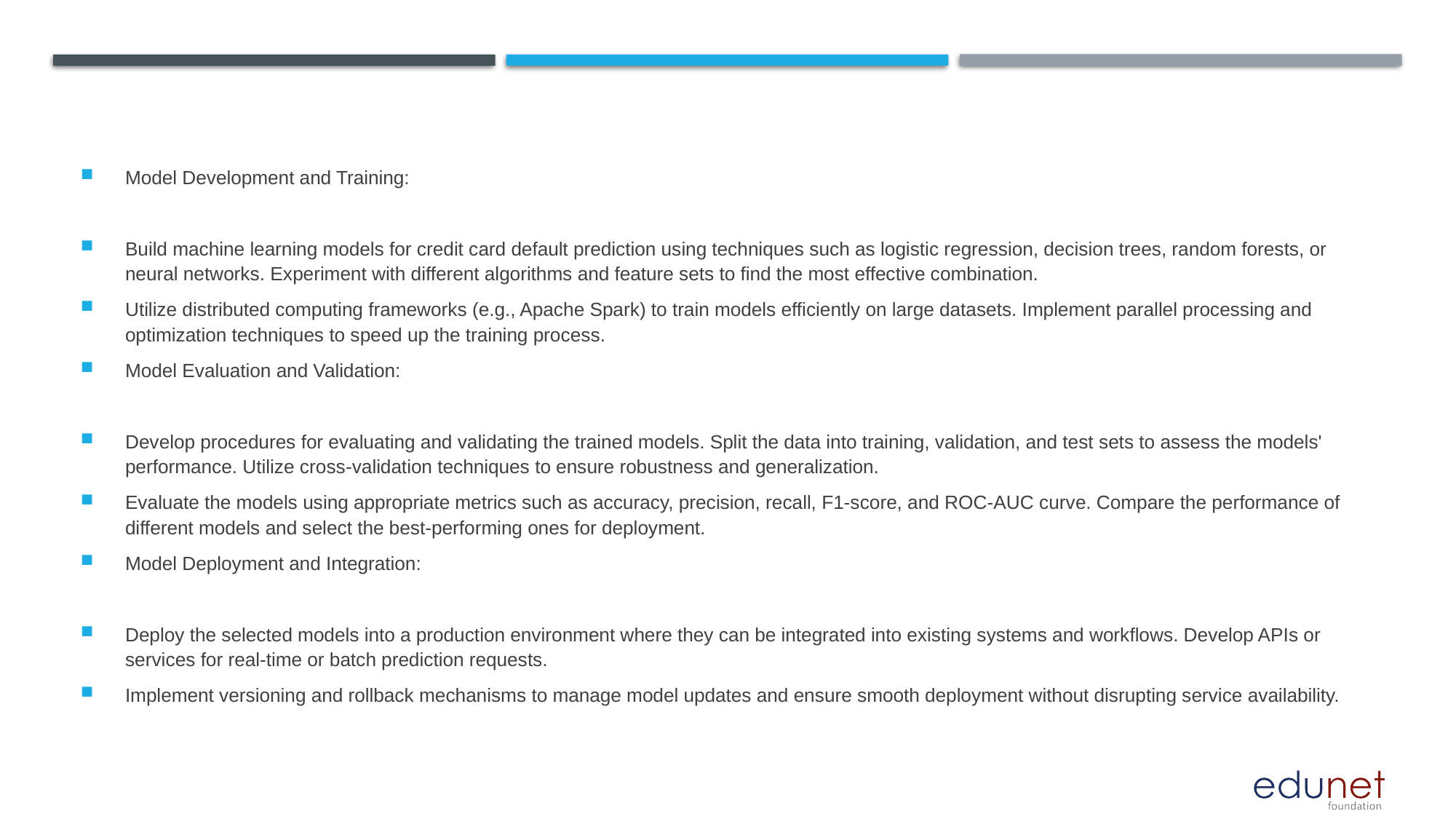

#
Model Development and Training:

Build machine learning models for credit card default prediction using techniques such as logistic regression, decision trees, random forests, or neural networks. Experiment with different algorithms and feature sets to find the most effective combination.
Utilize distributed computing frameworks (e.g., Apache Spark) to train models efficiently on large datasets. Implement parallel processing and optimization techniques to speed up the training process.
Model Evaluation and Validation:

Develop procedures for evaluating and validating the trained models. Split the data into training, validation, and test sets to assess the models' performance. Utilize cross-validation techniques to ensure robustness and generalization.
Evaluate the models using appropriate metrics such as accuracy, precision, recall, F1-score, and ROC-AUC curve. Compare the performance of different models and select the best-performing ones for deployment.
Model Deployment and Integration:

Deploy the selected models into a production environment where they can be integrated into existing systems and workflows. Develop APIs or services for real-time or batch prediction requests.
Implement versioning and rollback mechanisms to manage model updates and ensure smooth deployment without disrupting service availability.